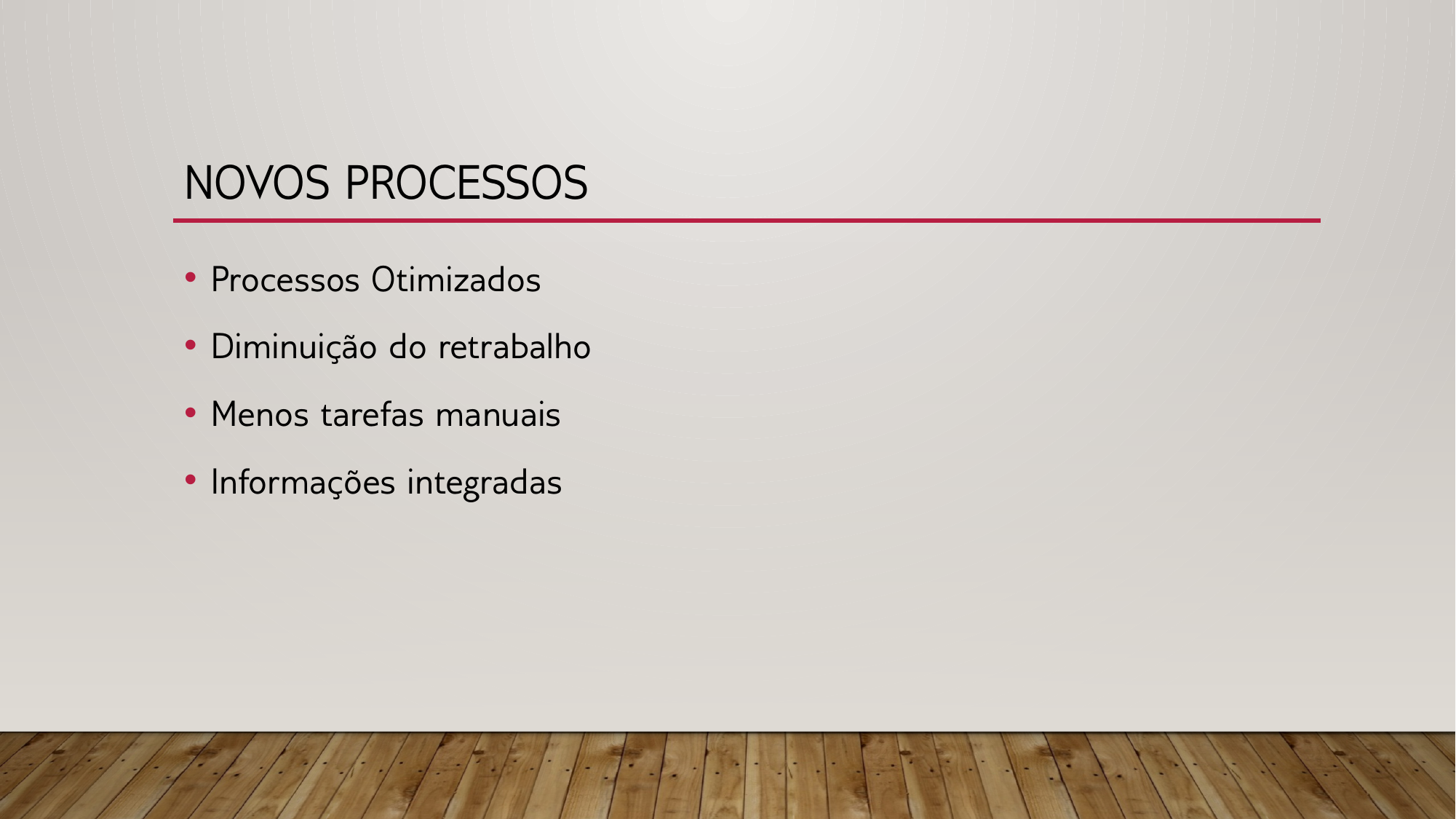

# Novos processos
Processos Otimizados
Diminuição do retrabalho
Menos tarefas manuais
Informações integradas